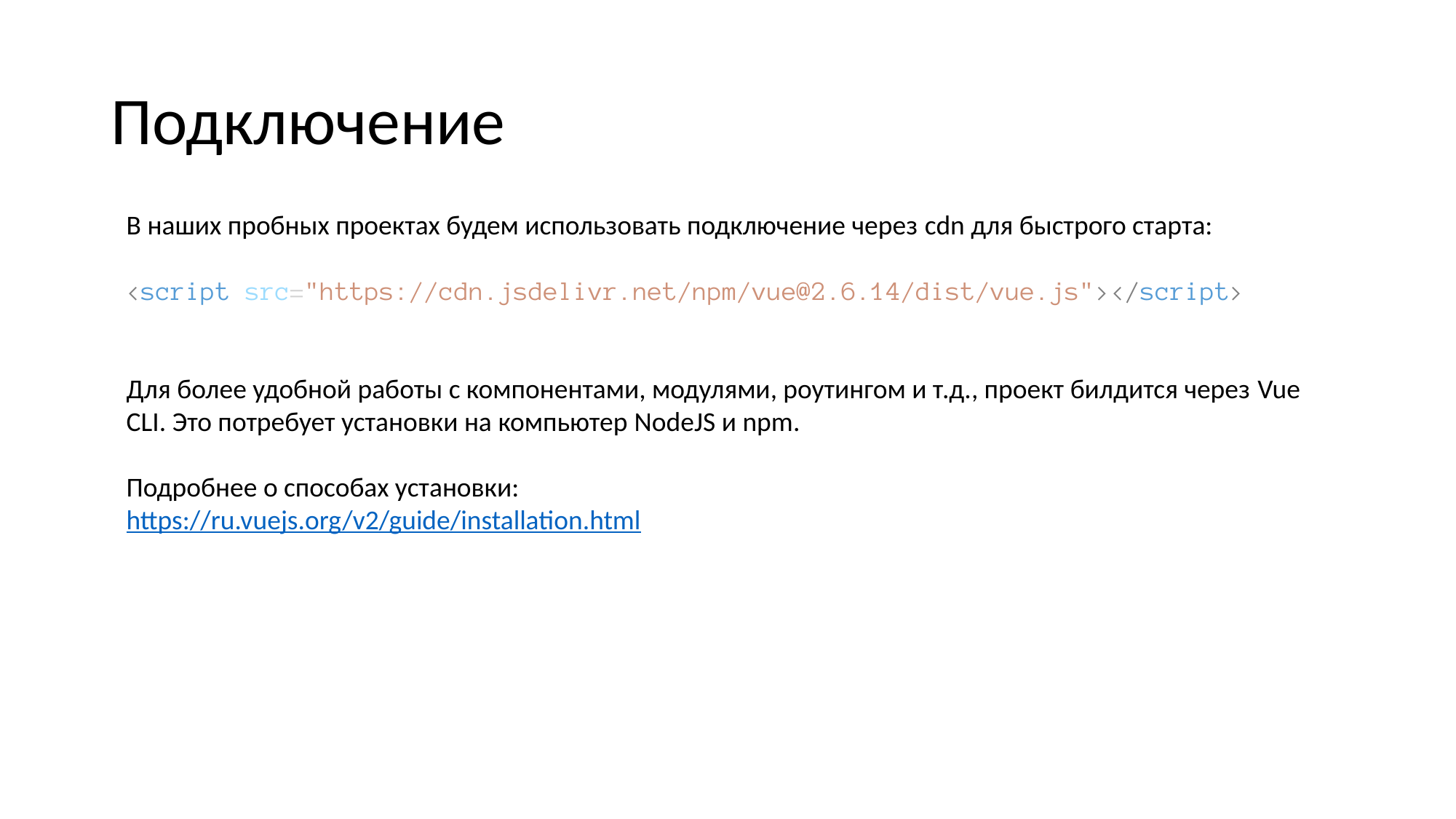

# Подключение
В наших пробных проектах будем использовать подключение через cdn для быстрого старта:

<script src="https://cdn.jsdelivr.net/npm/vue@2.6.14/dist/vue.js"></script>

Для более удобной работы с компонентами, модулями, роутингом и т.д., проект билдится через Vue CLI. Это потребует установки на компьютер NodeJS и npm.

Подробнее о способах установки:
https://ru.vuejs.org/v2/guide/installation.html